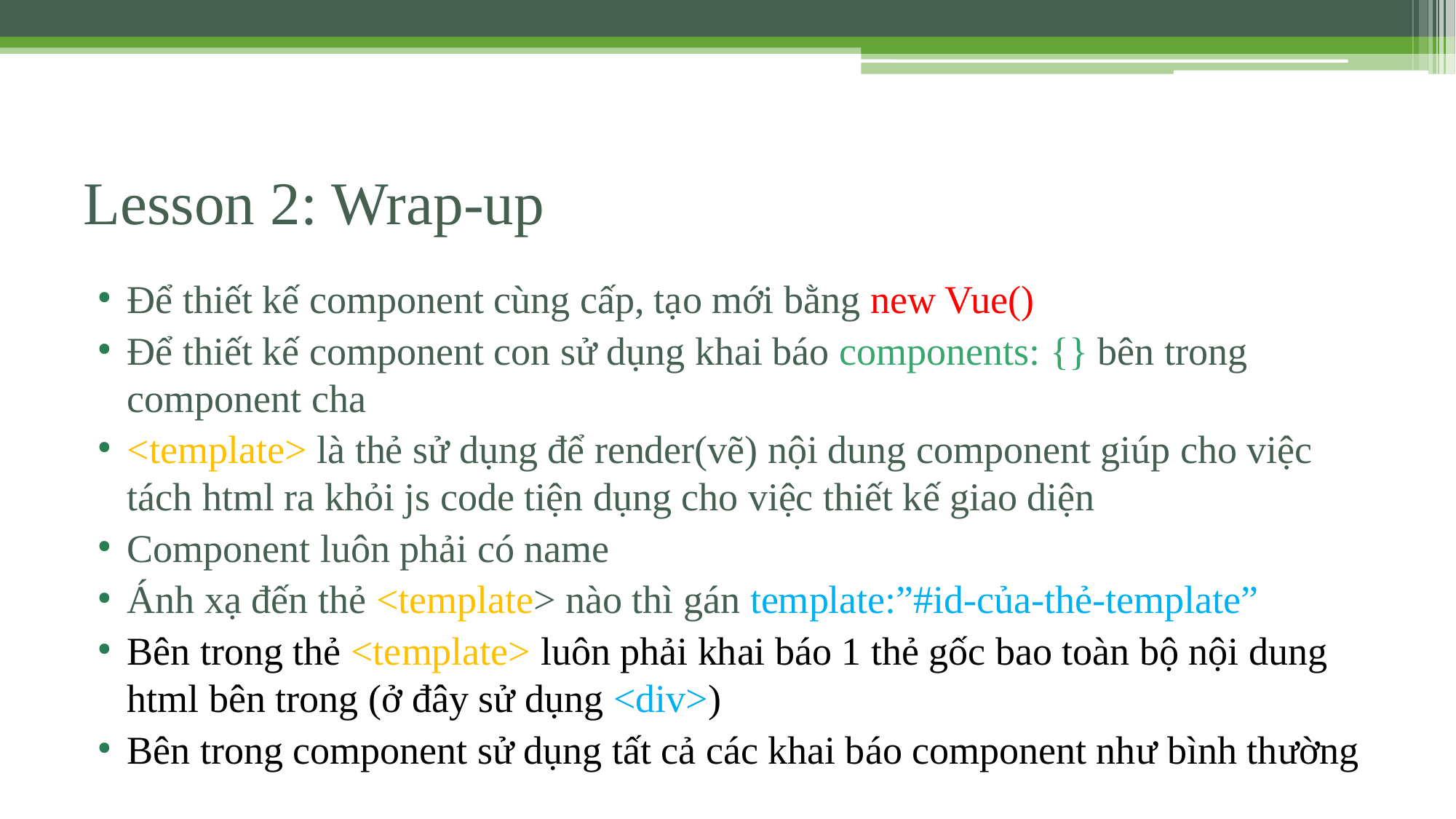

# Lesson 2: Wrap-up
Để thiết kế component cùng cấp, tạo mới bằng new Vue()
Để thiết kế component con sử dụng khai báo components: {} bên trong component cha
<template> là thẻ sử dụng để render(vẽ) nội dung component giúp cho việc tách html ra khỏi js code tiện dụng cho việc thiết kế giao diện
Component luôn phải có name
Ánh xạ đến thẻ <template> nào thì gán template:”#id-của-thẻ-template”
Bên trong thẻ <template> luôn phải khai báo 1 thẻ gốc bao toàn bộ nội dung html bên trong (ở đây sử dụng <div>)
Bên trong component sử dụng tất cả các khai báo component như bình thường